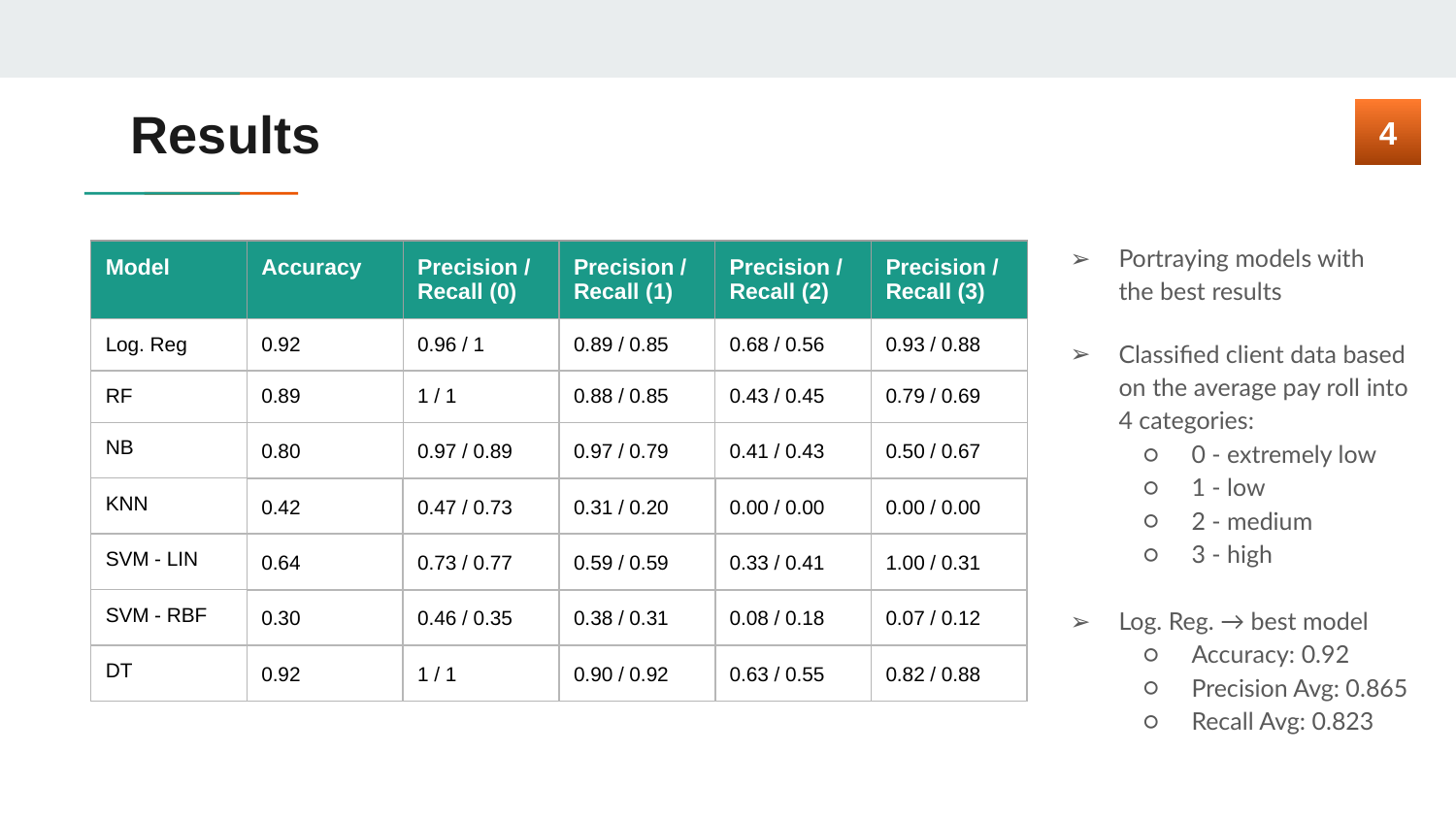

# Results
4
Portraying models with
the best results
Classified client data based on the average pay roll into
4 categories:
0 - extremely low
1 - low
2 - medium
3 - high
Log. Reg. → best model
Accuracy: 0.92
Precision Avg: 0.865
Recall Avg: 0.823
| Model | Accuracy | Precision / Recall (0) | Precision / Recall (1) | Precision / Recall (2) | Precision / Recall (3) |
| --- | --- | --- | --- | --- | --- |
| Log. Reg | 0.92 | 0.96 / 1 | 0.89 / 0.85 | 0.68 / 0.56 | 0.93 / 0.88 |
| RF | 0.89 | 1 / 1 | 0.88 / 0.85 | 0.43 / 0.45 | 0.79 / 0.69 |
| NB | 0.80 | 0.97 / 0.89 | 0.97 / 0.79 | 0.41 / 0.43 | 0.50 / 0.67 |
| KNN | 0.42 | 0.47 / 0.73 | 0.31 / 0.20 | 0.00 / 0.00 | 0.00 / 0.00 |
| SVM - LIN | 0.64 | 0.73 / 0.77 | 0.59 / 0.59 | 0.33 / 0.41 | 1.00 / 0.31 |
| SVM - RBF | 0.30 | 0.46 / 0.35 | 0.38 / 0.31 | 0.08 / 0.18 | 0.07 / 0.12 |
| DT | 0.92 | 1 / 1 | 0.90 / 0.92 | 0.63 / 0.55 | 0.82 / 0.88 |